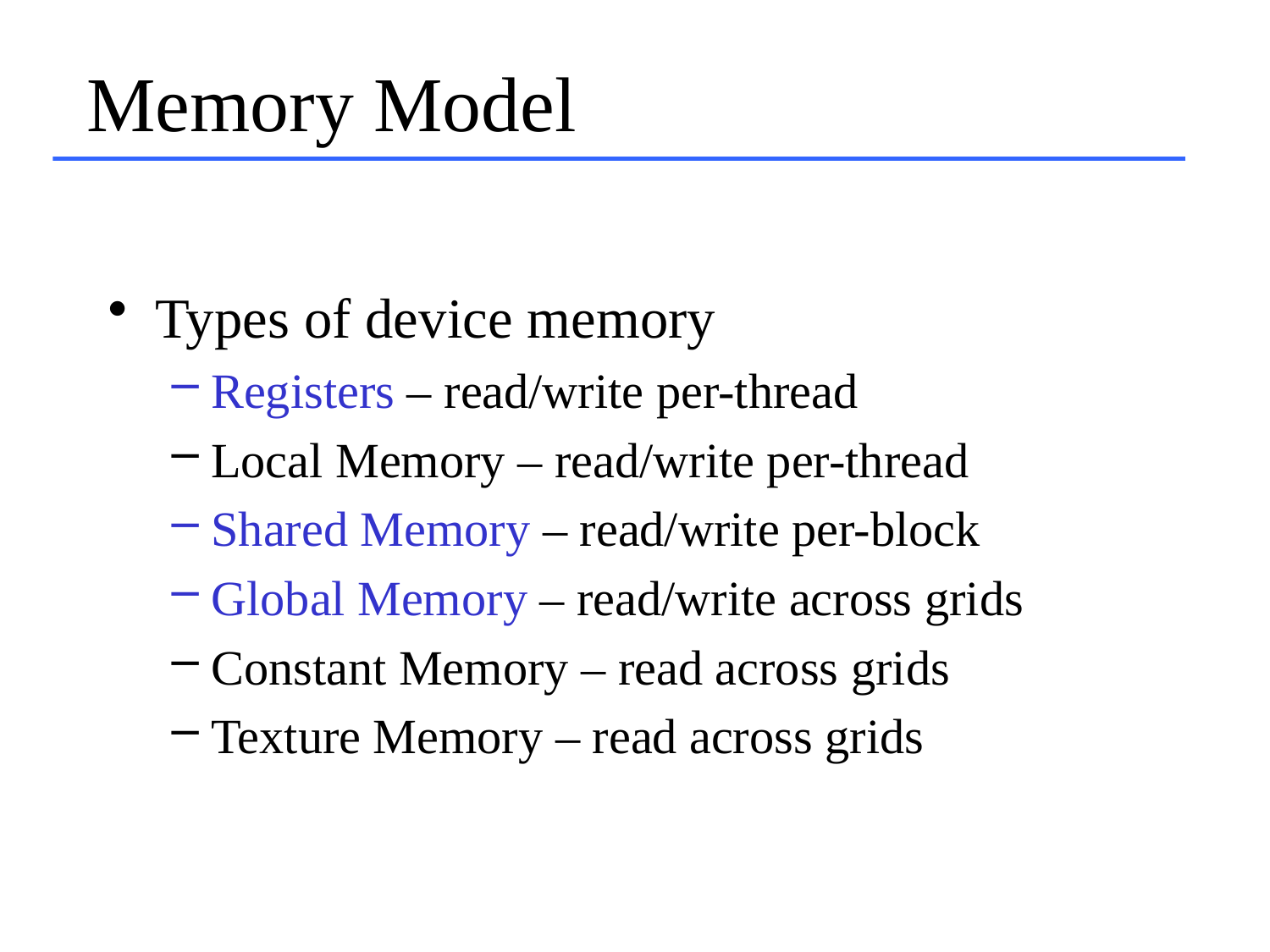

# Memory Model
Types of device memory
Registers – read/write per-thread
Local Memory – read/write per-thread
Shared Memory – read/write per-block
Global Memory – read/write across grids
Constant Memory – read across grids
Texture Memory – read across grids